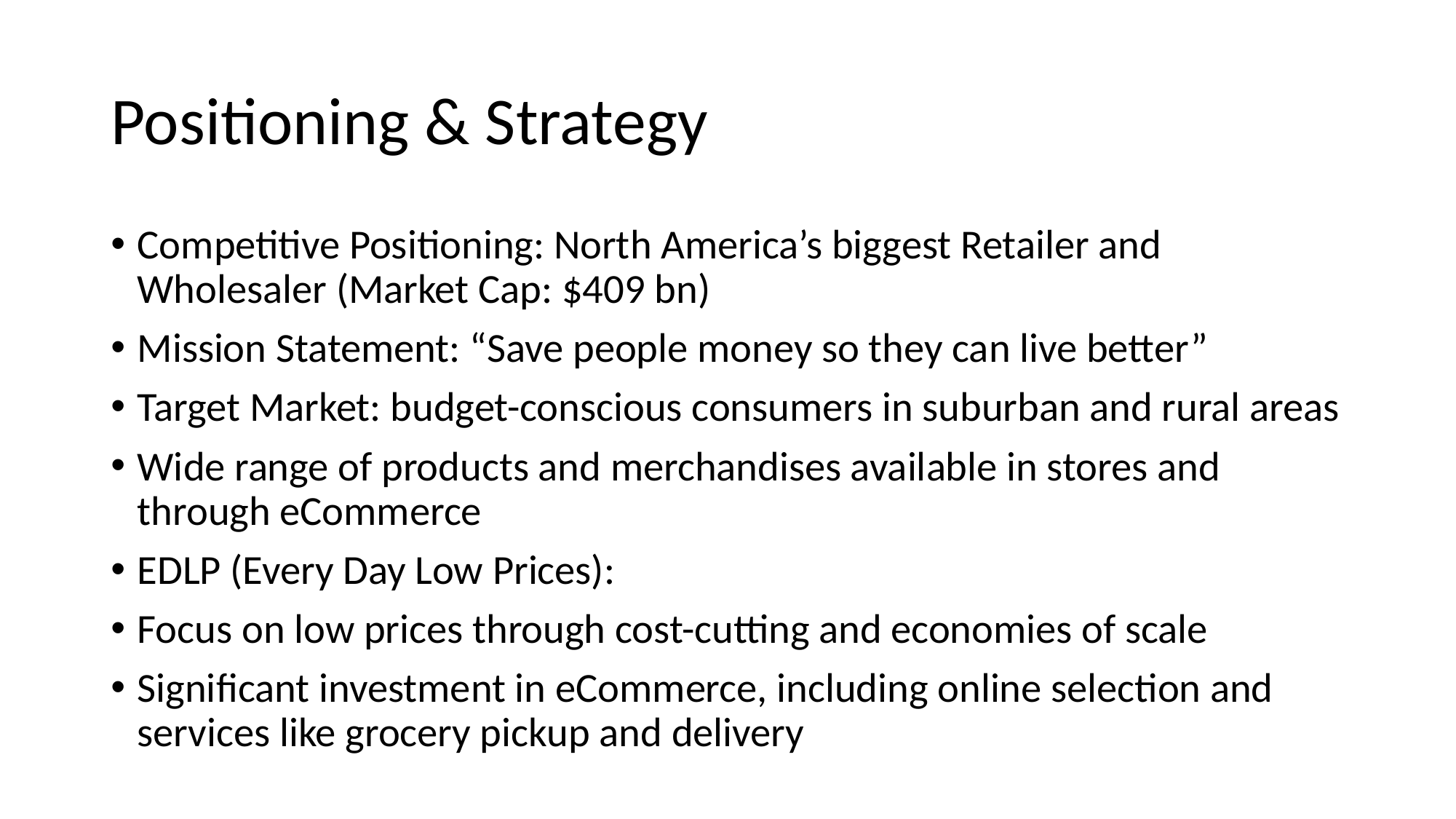

# Positioning & Strategy
Competitive Positioning: North America’s biggest Retailer and Wholesaler (Market Cap: $409 bn)
Mission Statement: “Save people money so they can live better”
Target Market: budget-conscious consumers in suburban and rural areas
Wide range of products and merchandises available in stores and through eCommerce
EDLP (Every Day Low Prices):
Focus on low prices through cost-cutting and economies of scale
Significant investment in eCommerce, including online selection and services like grocery pickup and delivery